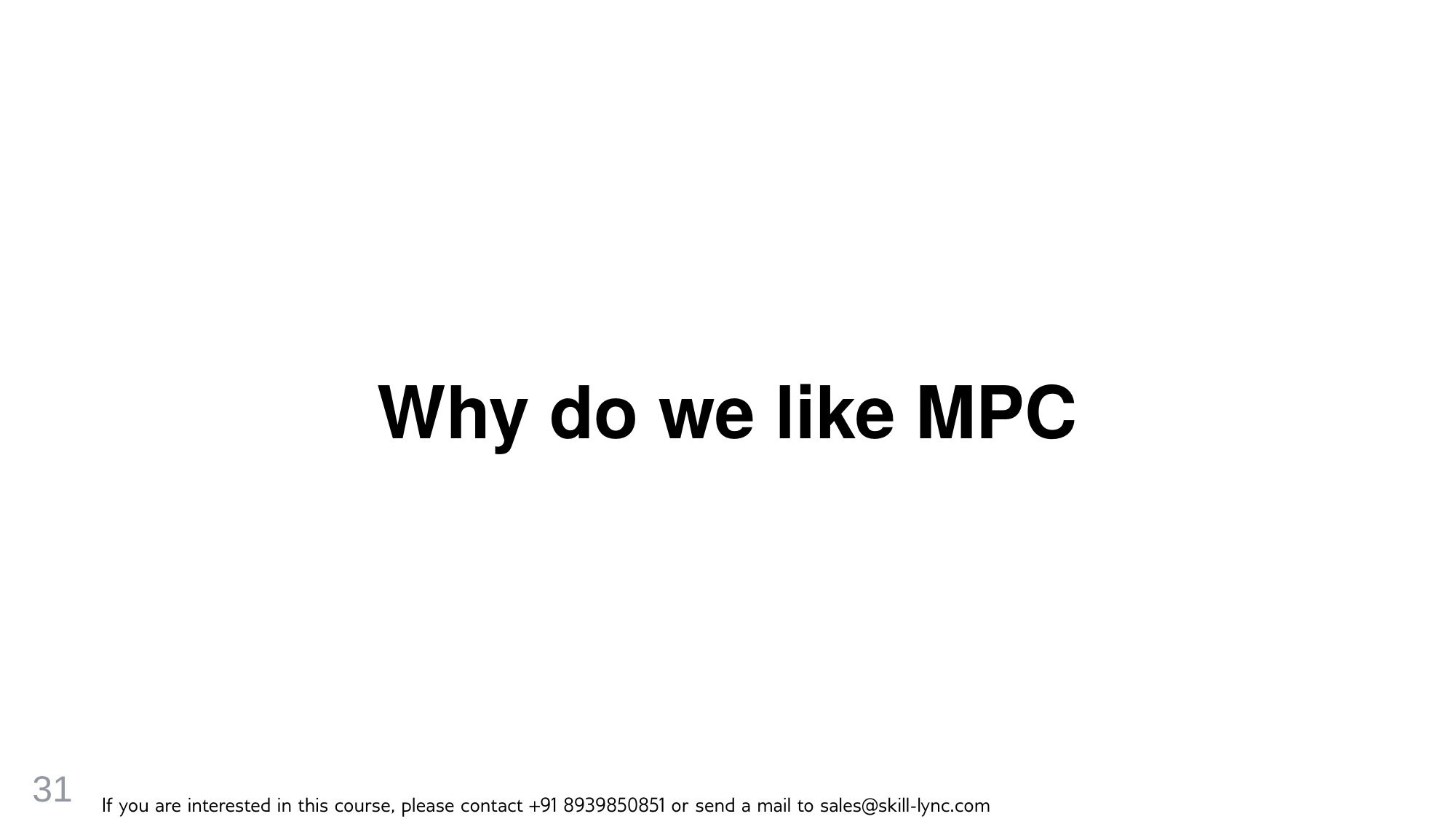

# Why do we like MPC
31